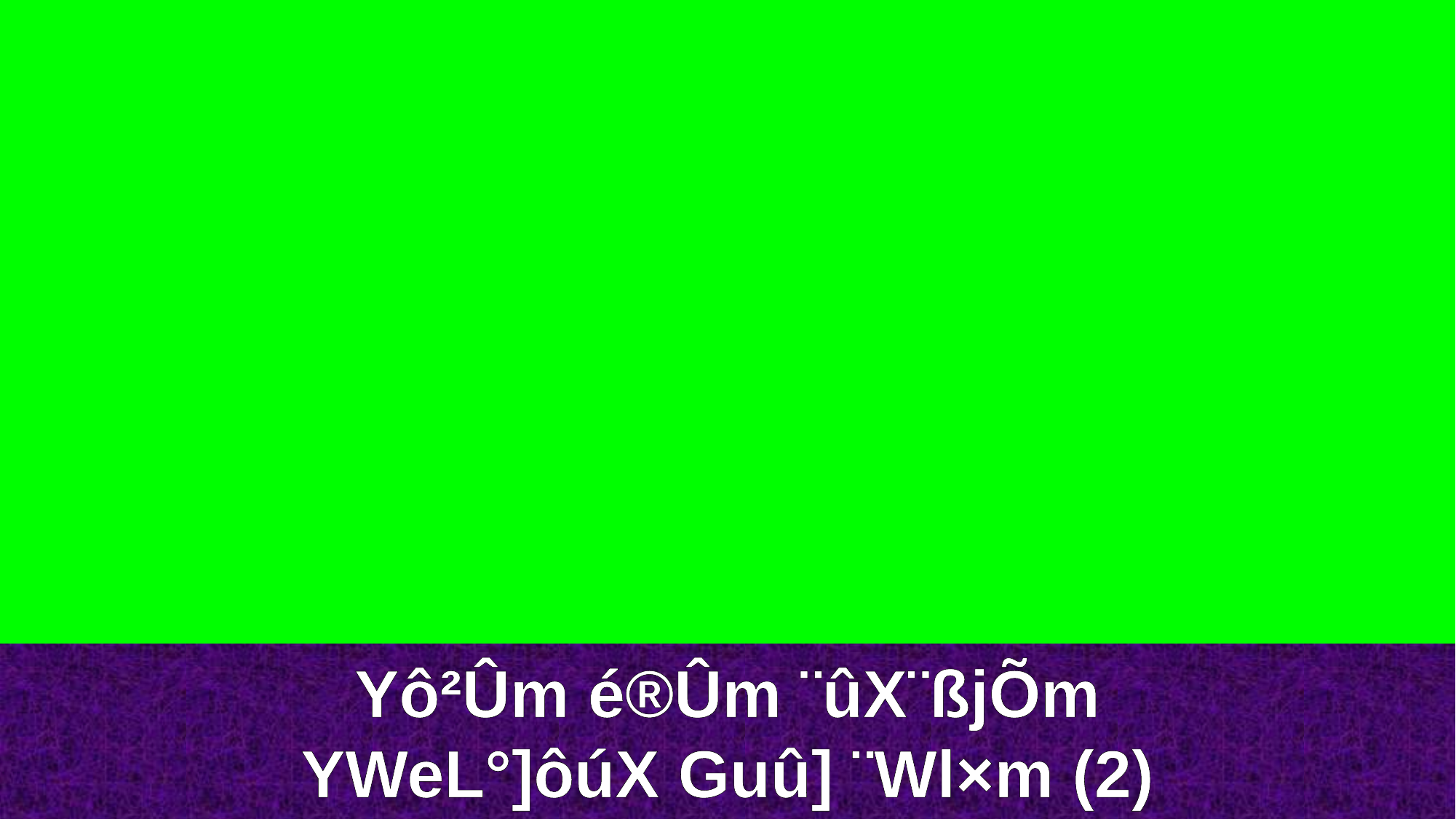

Yô²Ûm é®Ûm ¨ûX¨ßjÕm
YWeL°]ôúX Guû] ¨Wl×m (2)